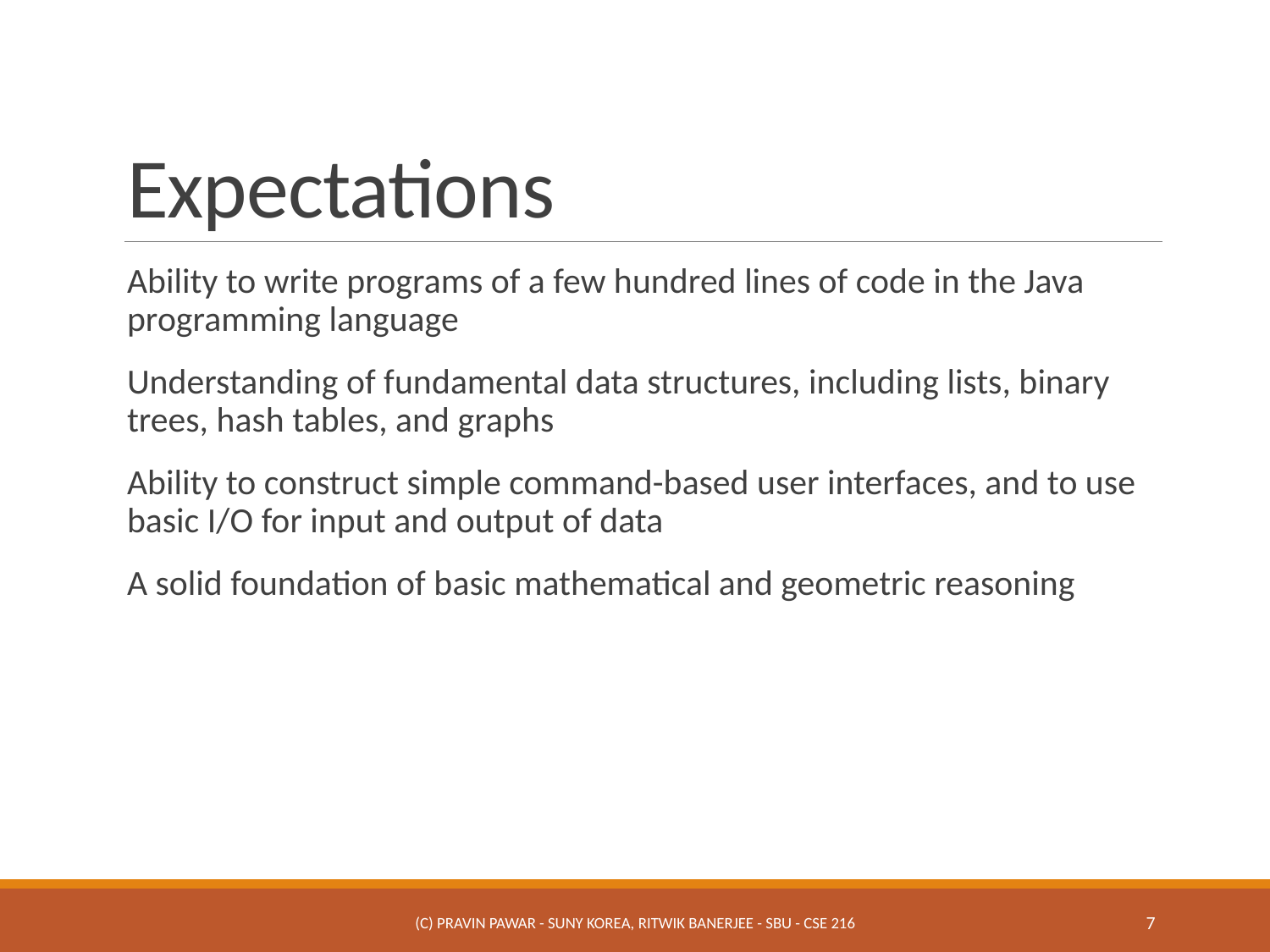

# Expectations
Ability to write programs of a few hundred lines of code in the Java programming language
Understanding of fundamental data structures, including lists, binary trees, hash tables, and graphs
Ability to construct simple command-based user interfaces, and to use basic I/O for input and output of data
A solid foundation of basic mathematical and geometric reasoning
(c) Pravin Pawar - SUNY Korea, Ritwik Banerjee - SBU - CSE 216
7